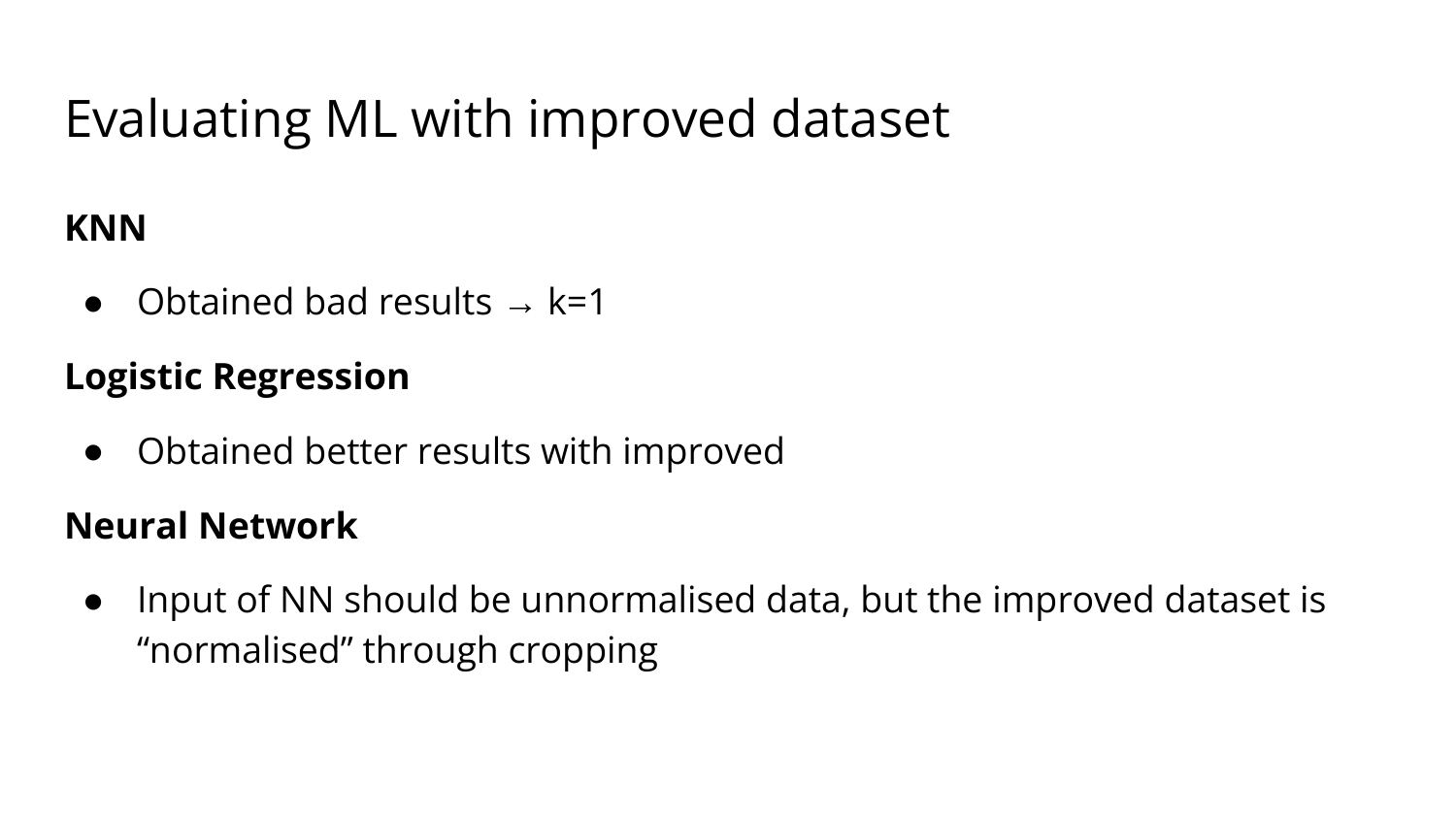

# Evaluating ML with improved dataset
KNN
Obtained bad results → k=1
Logistic Regression
Obtained better results with improved
Neural Network
Input of NN should be unnormalised data, but the improved dataset is “normalised” through cropping